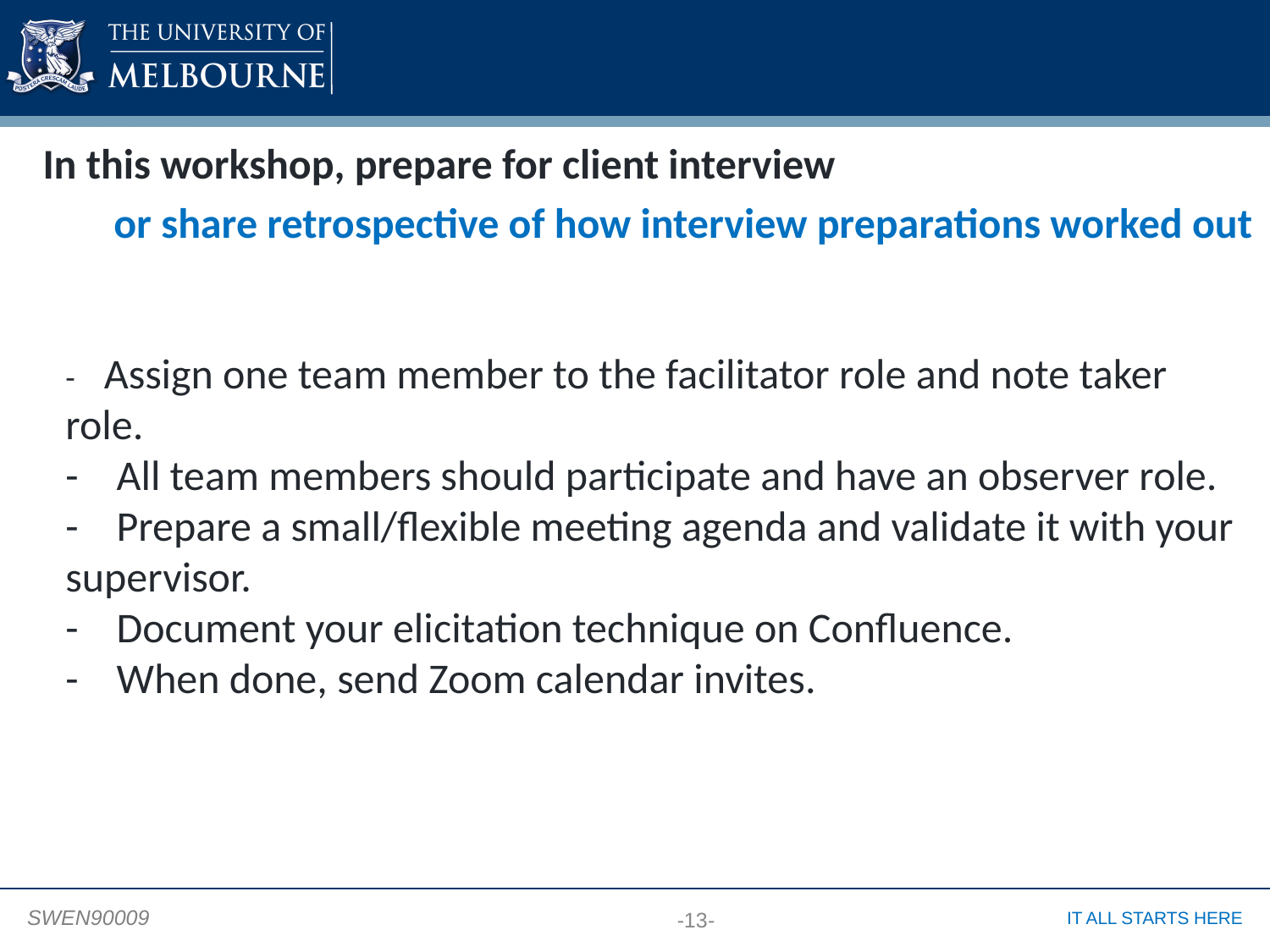

#
In this workshop, prepare for client interview
or share retrospective of how interview preparations worked out
-    Assign one team member to the facilitator role and note taker role.
-    All team members should participate and have an observer role.
-    Prepare a small/flexible meeting agenda and validate it with your supervisor.
-    Document your elicitation technique on Confluence.
-    When done, send Zoom calendar invites.
-13-